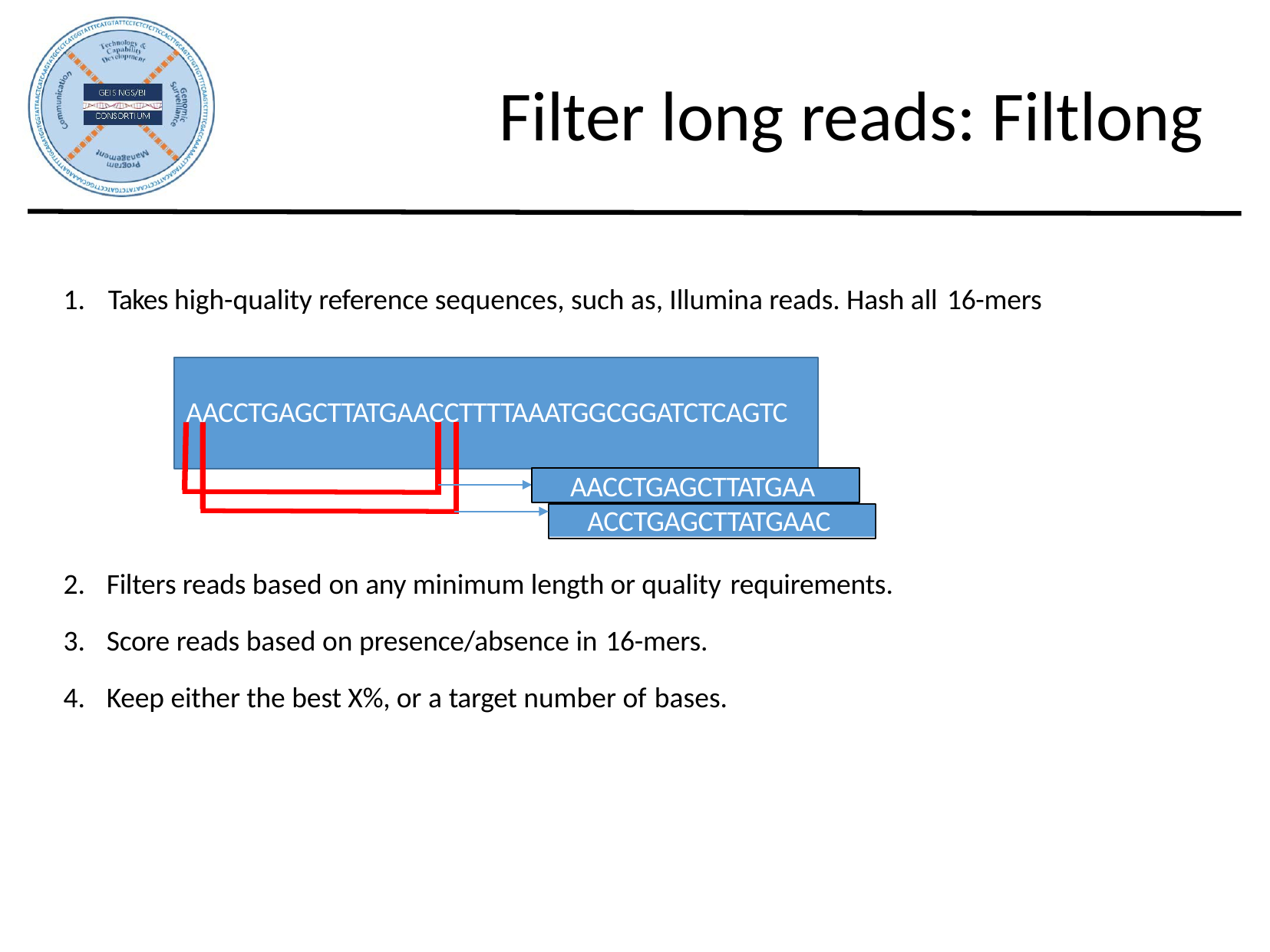

# Filter long reads: Filtlong

1.	Takes high-quality reference sequences, such as, Illumina reads. Hash all 16-mers

AACCTGAGCTTATGAACCTTTTAAATGGCGGATCTCAGTC

AACCTGAGCTTATGAA

ACCTGAGCTTATGAAC

Filters reads based on any minimum length or quality requirements.
Score reads based on presence/absence in 16-mers.
Keep either the best X%, or a target number of bases.